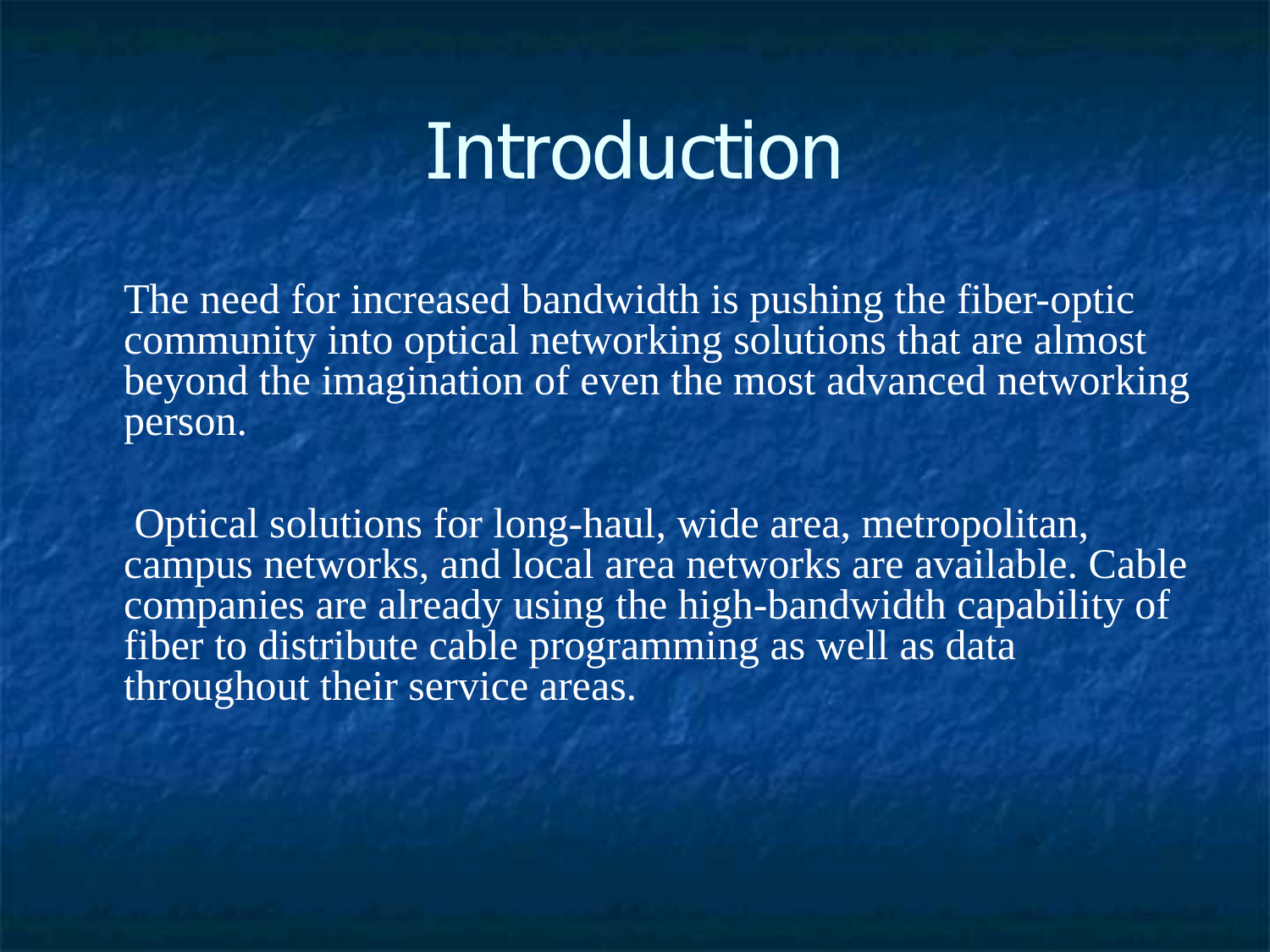

Introduction
	The need for increased bandwidth is pushing the fiber-optic community into optical networking solutions that are almost beyond the imagination of even the most advanced networking person.

	 Optical solutions for long-haul, wide area, metropolitan, campus networks, and local area networks are available. Cable companies are already using the high-bandwidth capability of fiber to distribute cable programming as well as data throughout their service areas.